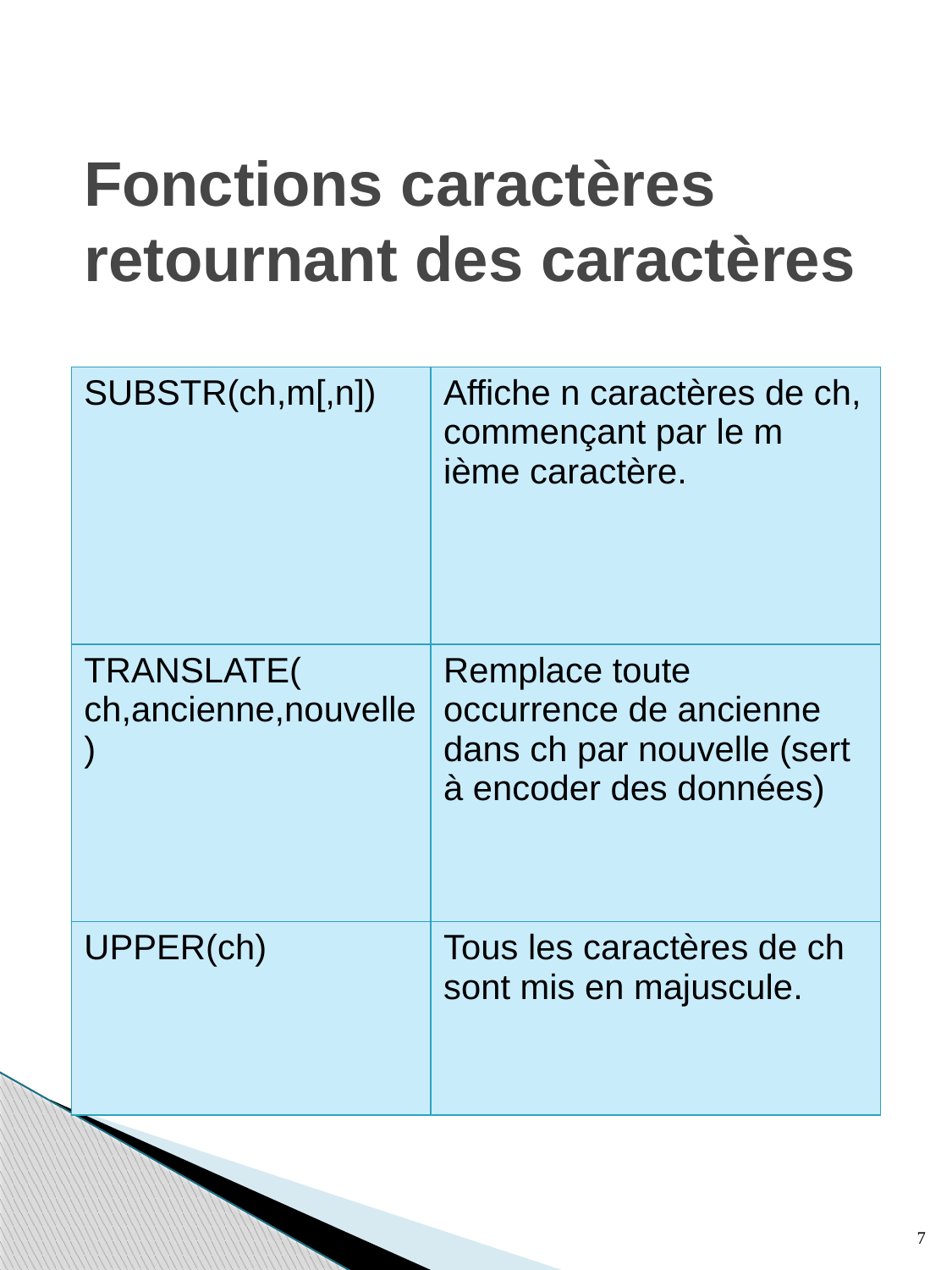

# Fonctions caractères retournant des caractères
| SUBSTR(ch,m[,n]) | Affiche n caractères de ch, commençant par le m ième caractère. |
| --- | --- |
| TRANSLATE( ch,ancienne,nouvelle) | Remplace toute occurrence de ancienne dans ch par nouvelle (sert à encoder des données) |
| UPPER(ch) | Tous les caractères de ch sont mis en majuscule. |
7